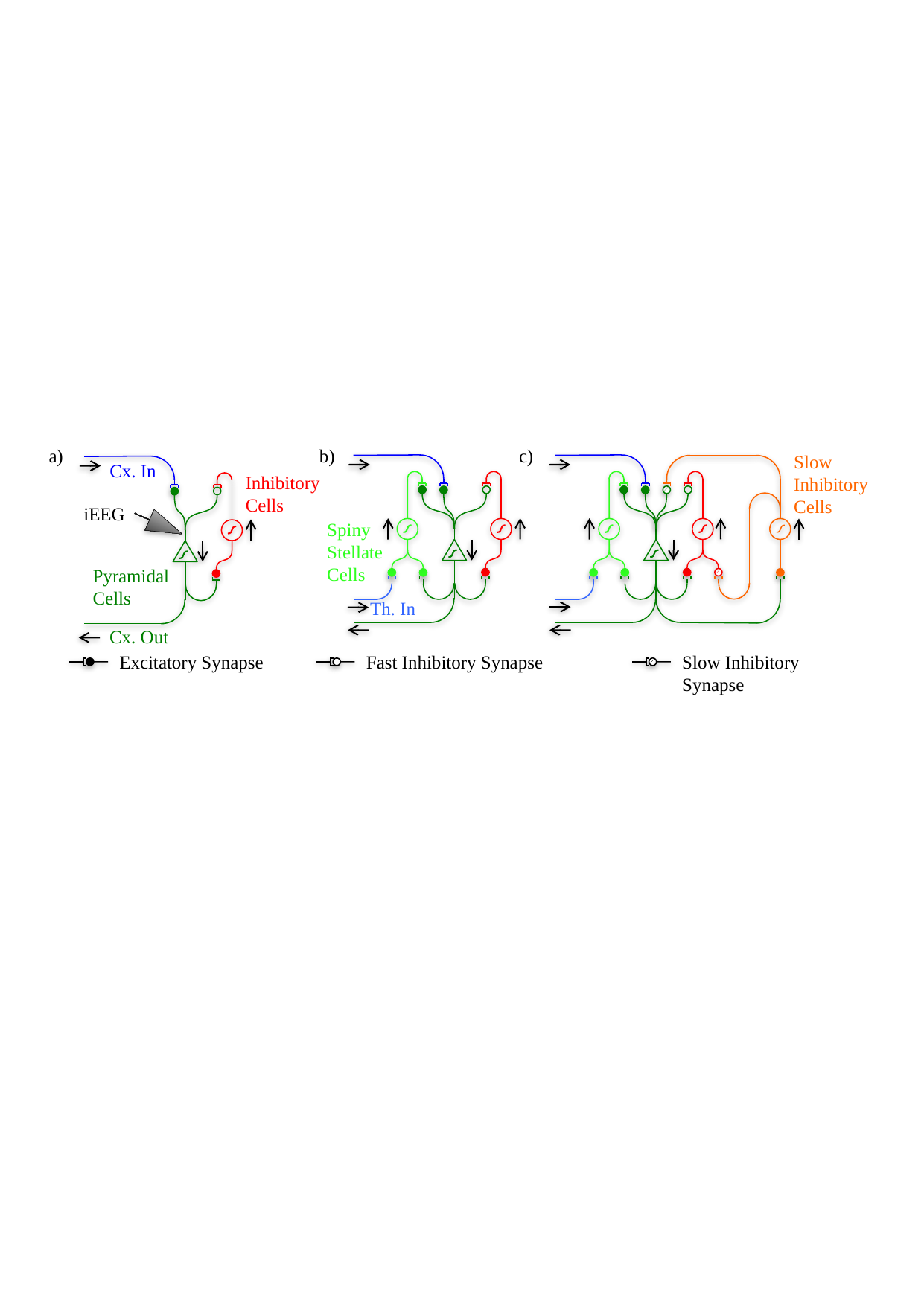

a)
b)
c)
Slow Inhibitory Cells

Cx. In

Th. In

Inhibitory
Cells

iEEG
Spiny Stellate Cells

Pyramidal
Cells
Cx. Out

Excitatory Synapse
Fast Inhibitory Synapse
Slow Inhibitory Synapse